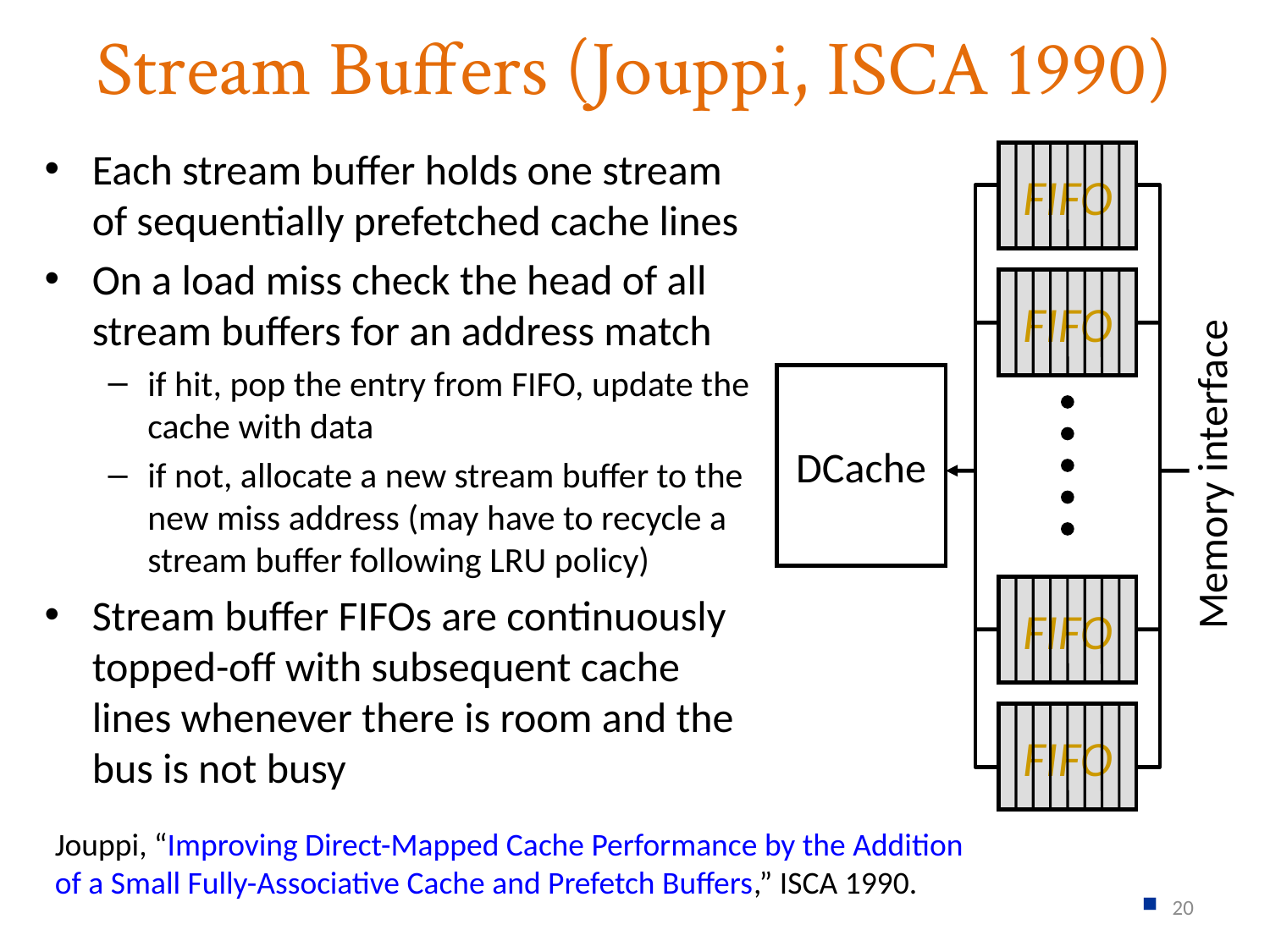

# Stream Buffers (Jouppi, ISCA 1990)
Each stream buffer holds one stream of sequentially prefetched cache lines
On a load miss check the head of all stream buffers for an address match
if hit, pop the entry from FIFO, update the cache with data
if not, allocate a new stream buffer to the new miss address (may have to recycle a stream buffer following LRU policy)
Stream buffer FIFOs are continuously topped-off with subsequent cache lines whenever there is room and the bus is not busy

FIFO

FIFO

FIFO

FIFO

DCache

Memory interface

Jouppi, “Improving Direct-Mapped Cache Performance by the Addition of a Small Fully-Associative Cache and Prefetch Buffers,” ISCA 1990.
20